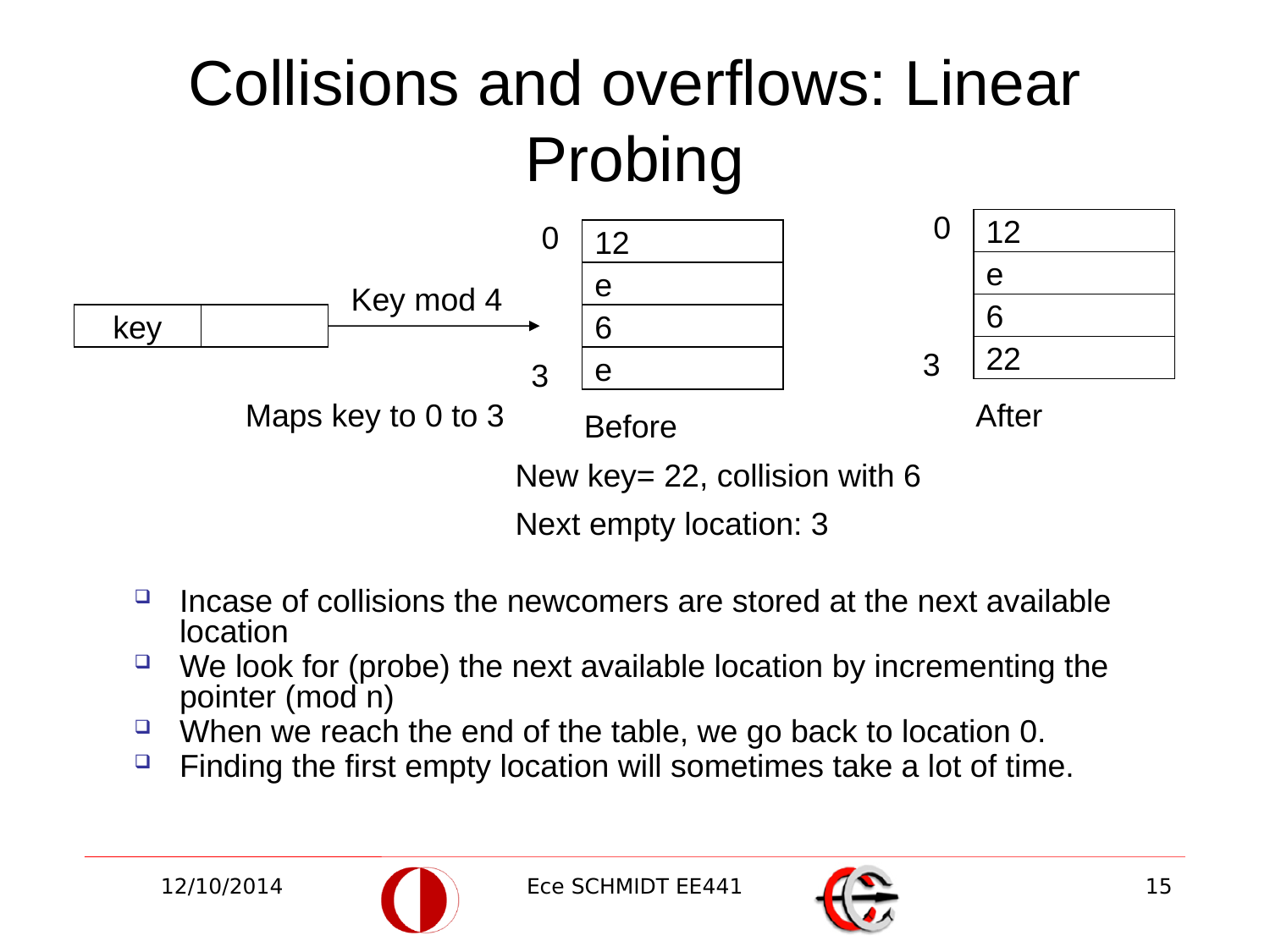

# Collisions and overflows: Linear Probing
0
12
0
12
e
e
Key mod 4
6
key

6

22
3
e
3
Maps key to 0 to 3
After
Before
New key= 22, collision with 6
Next empty location: 3
Incase of collisions the newcomers are stored at the next available location
We look for (probe) the next available location by incrementing the pointer (mod n)
When we reach the end of the table, we go back to location 0.
Finding the first empty location will sometimes take a lot of time.
12/10/2014
Ece SCHMIDT EE441
15